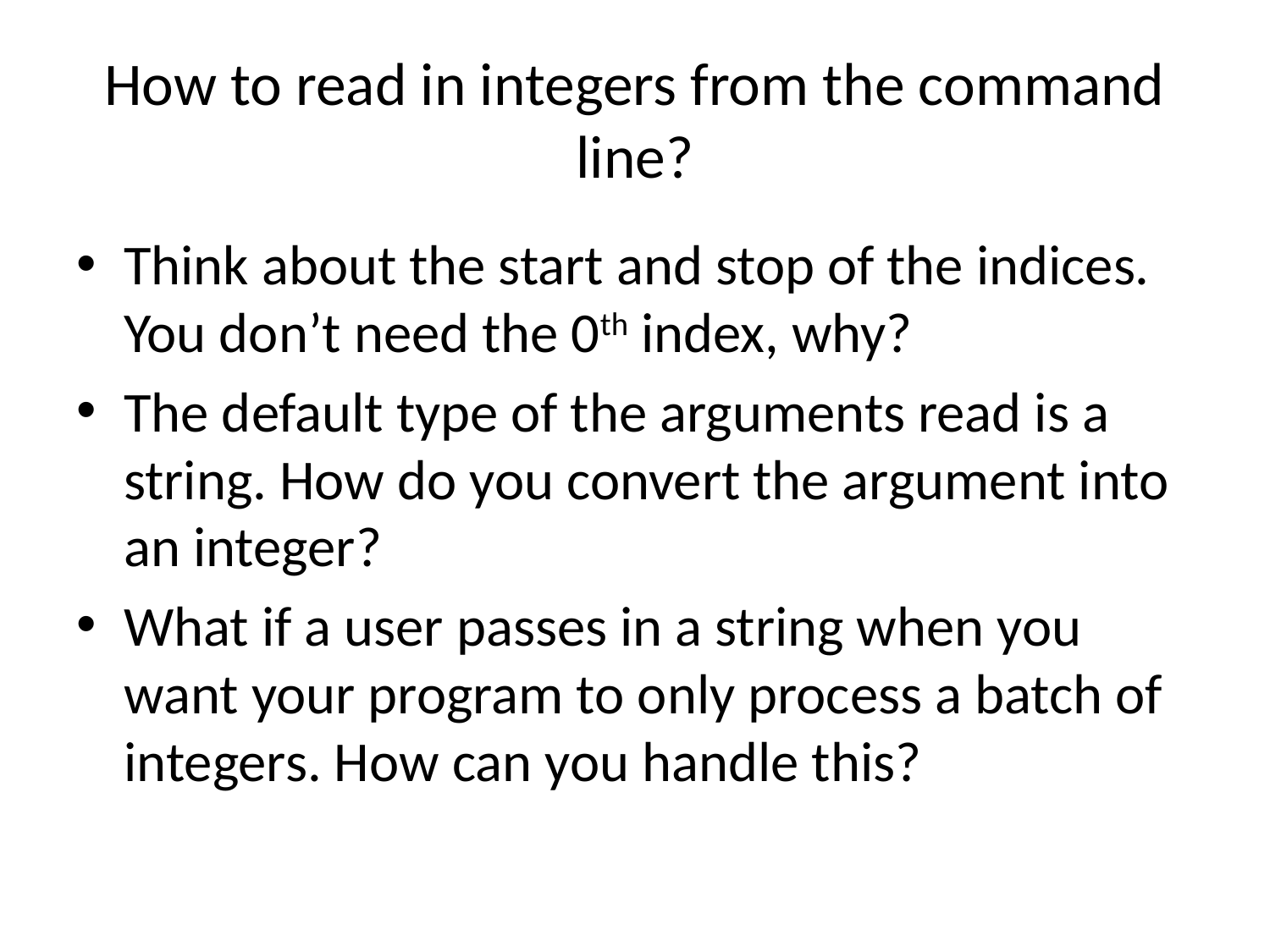

# How to read in integers from the command line?
Think about the start and stop of the indices. You don’t need the 0th index, why?
The default type of the arguments read is a string. How do you convert the argument into an integer?
What if a user passes in a string when you want your program to only process a batch of integers. How can you handle this?